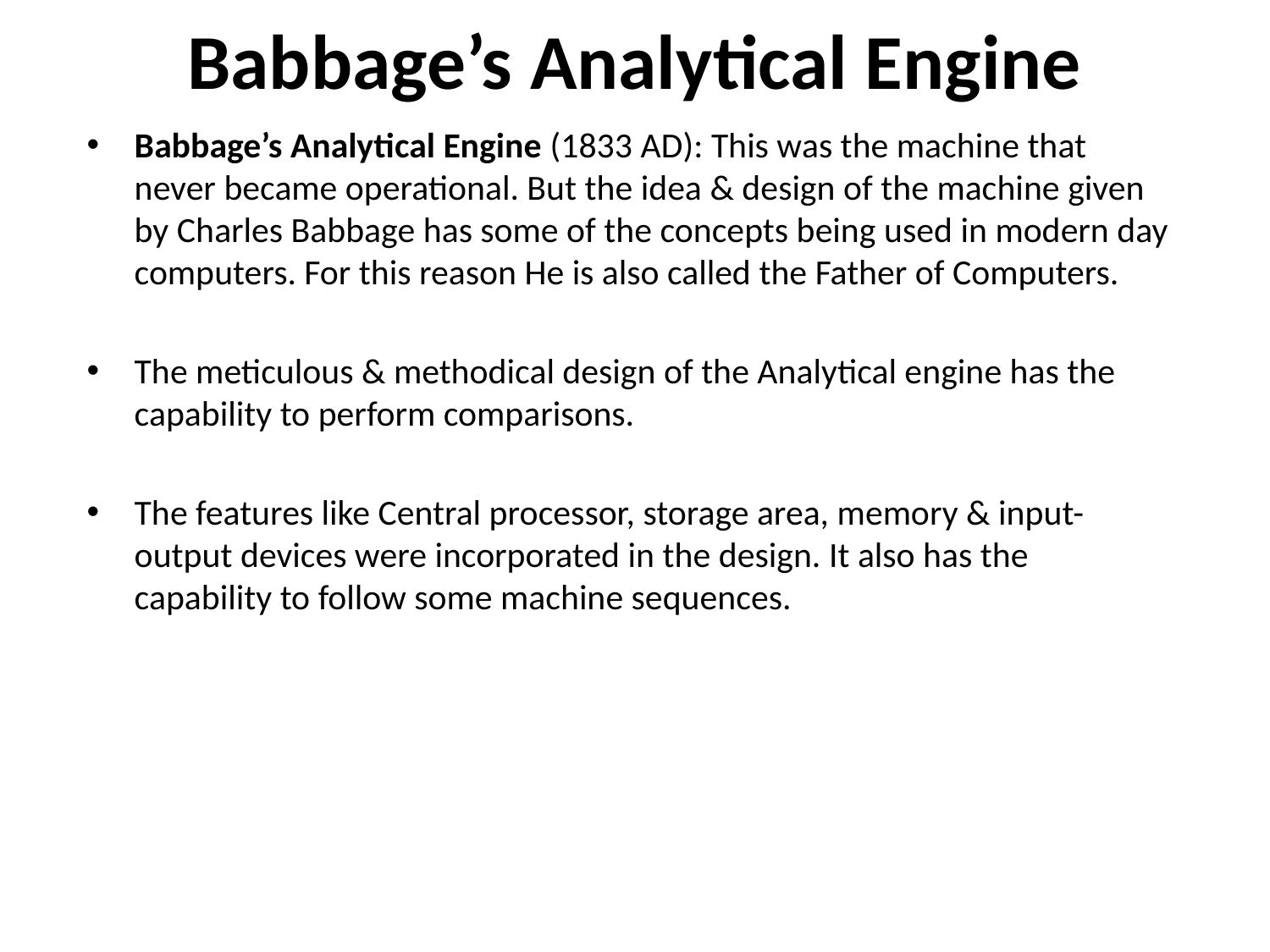

# Babbage’s Analytical Engine
Babbage’s Analytical Engine (1833 AD): This was the machine that never became operational. But the idea & design of the machine given by Charles Babbage has some of the concepts being used in modern day computers. For this reason He is also called the Father of Computers.

The meticulous & methodical design of the Analytical engine has the capability to perform comparisons.

The features like Central processor, storage area, memory & input-output devices were incorporated in the design. It also has the capability to follow some machine sequences.